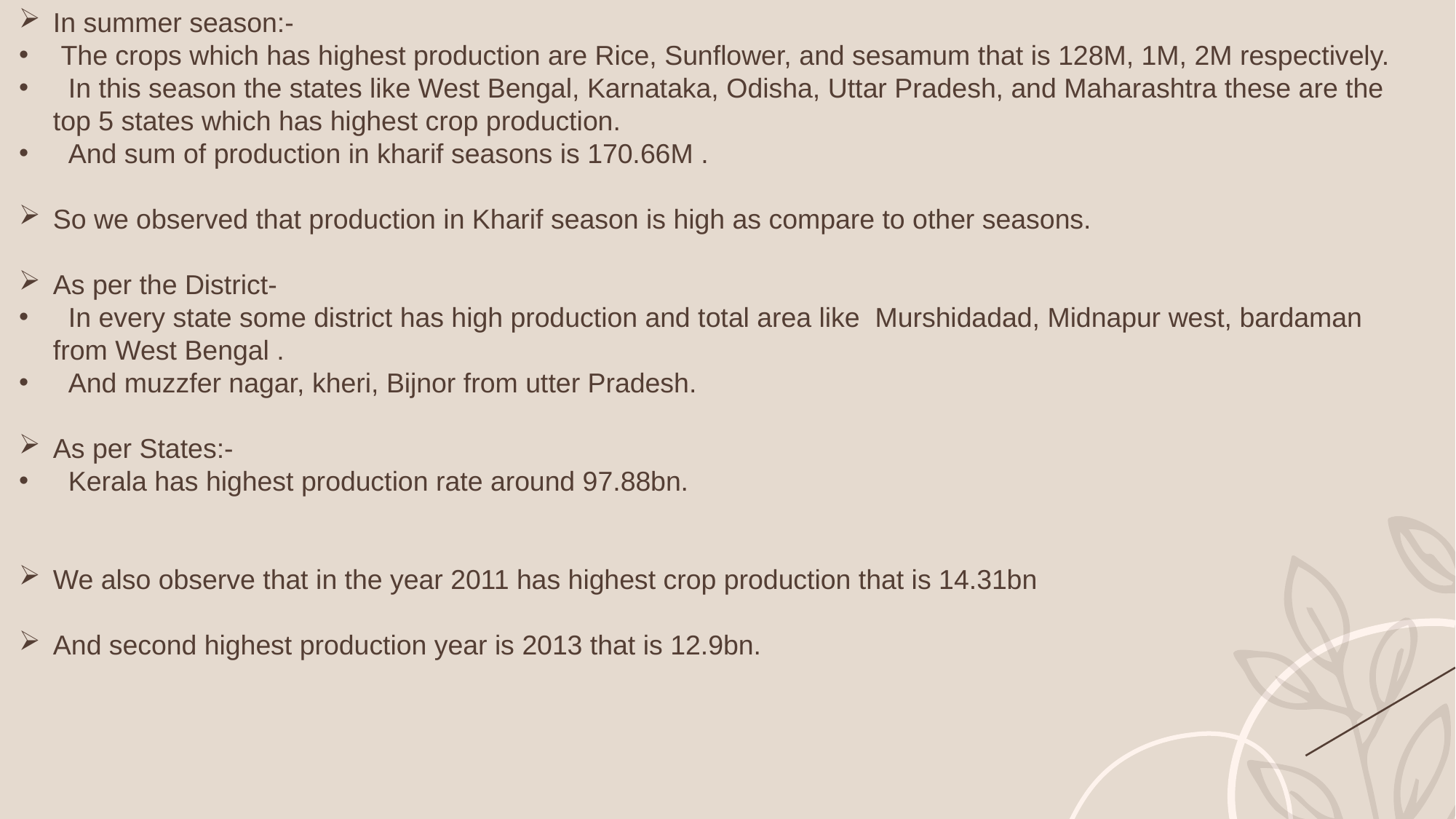

In summer season:-
 The crops which has highest production are Rice, Sunflower, and sesamum that is 128M, 1M, 2M respectively.
  In this season the states like West Bengal, Karnataka, Odisha, Uttar Pradesh, and Maharashtra these are the top 5 states which has highest crop production.
  And sum of production in kharif seasons is 170.66M .

So we observed that production in Kharif season is high as compare to other seasons.

As per the District-
  In every state some district has high production and total area like  Murshidadad, Midnapur west, bardaman from West Bengal .
  And muzzfer nagar, kheri, Bijnor from utter Pradesh.

As per States:-
  Kerala has highest production rate around 97.88bn.

We also observe that in the year 2011 has highest crop production that is 14.31bn

And second highest production year is 2013 that is 12.9bn.